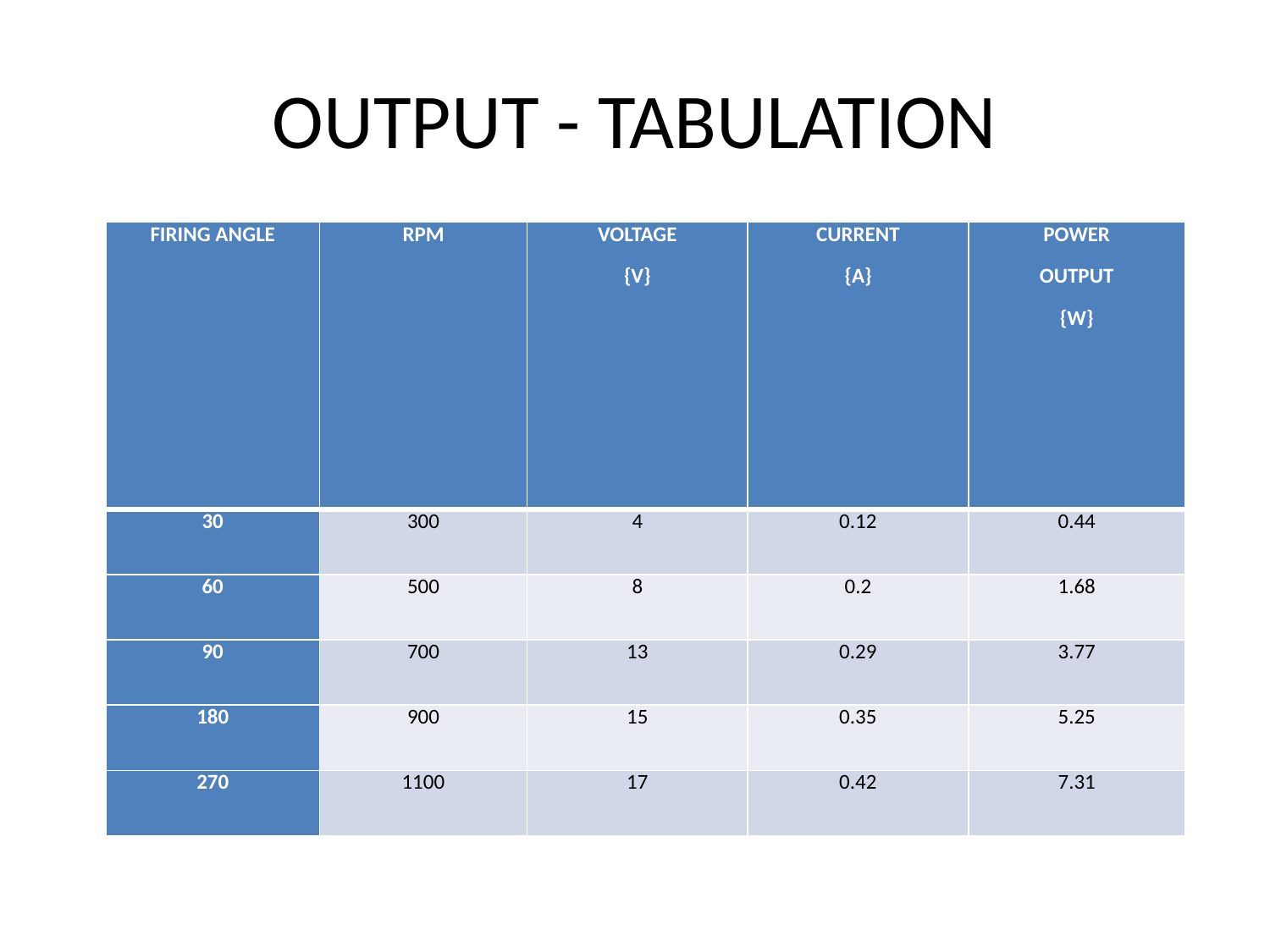

# OUTPUT - TABULATION
| FIRING ANGLE | RPM | VOLTAGE {V} | CURRENT {A} | POWER OUTPUT {W} |
| --- | --- | --- | --- | --- |
| 30 | 300 | 4 | 0.12 | 0.44 |
| 60 | 500 | 8 | 0.2 | 1.68 |
| 90 | 700 | 13 | 0.29 | 3.77 |
| 180 | 900 | 15 | 0.35 | 5.25 |
| 270 | 1100 | 17 | 0.42 | 7.31 |